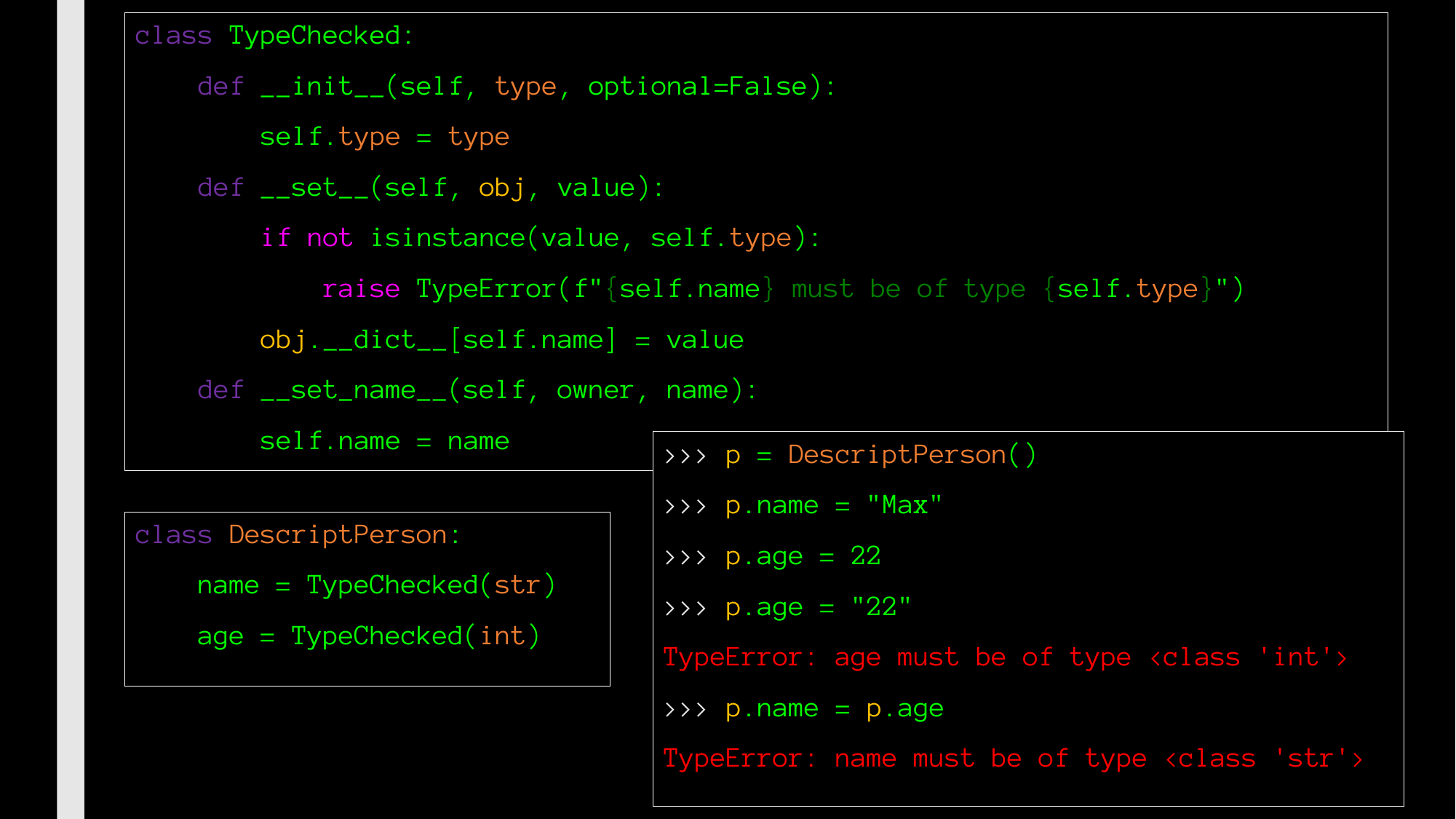

class TypeChecked:
    def __init__(self, type, optional=False):
        self.type = type
    def __set__(self, obj, value):
        if not isinstance(value, self.type):
            raise TypeError(f"{self.name} must be of type {self.type}")
        obj.__dict__[self.name] = value
    def __set_name__(self, owner, name):
        self.name = name
>>> p = DescriptPerson()
>>> p.name = "Max"
>>> p.age = 22
>>> p.age = "22"
TypeError: age must be of type <class 'int'>
>>> p.name = p.age
TypeError: name must be of type <class 'str'>
class DescriptPerson:
    name = TypeChecked(str)
    age = TypeChecked(int)